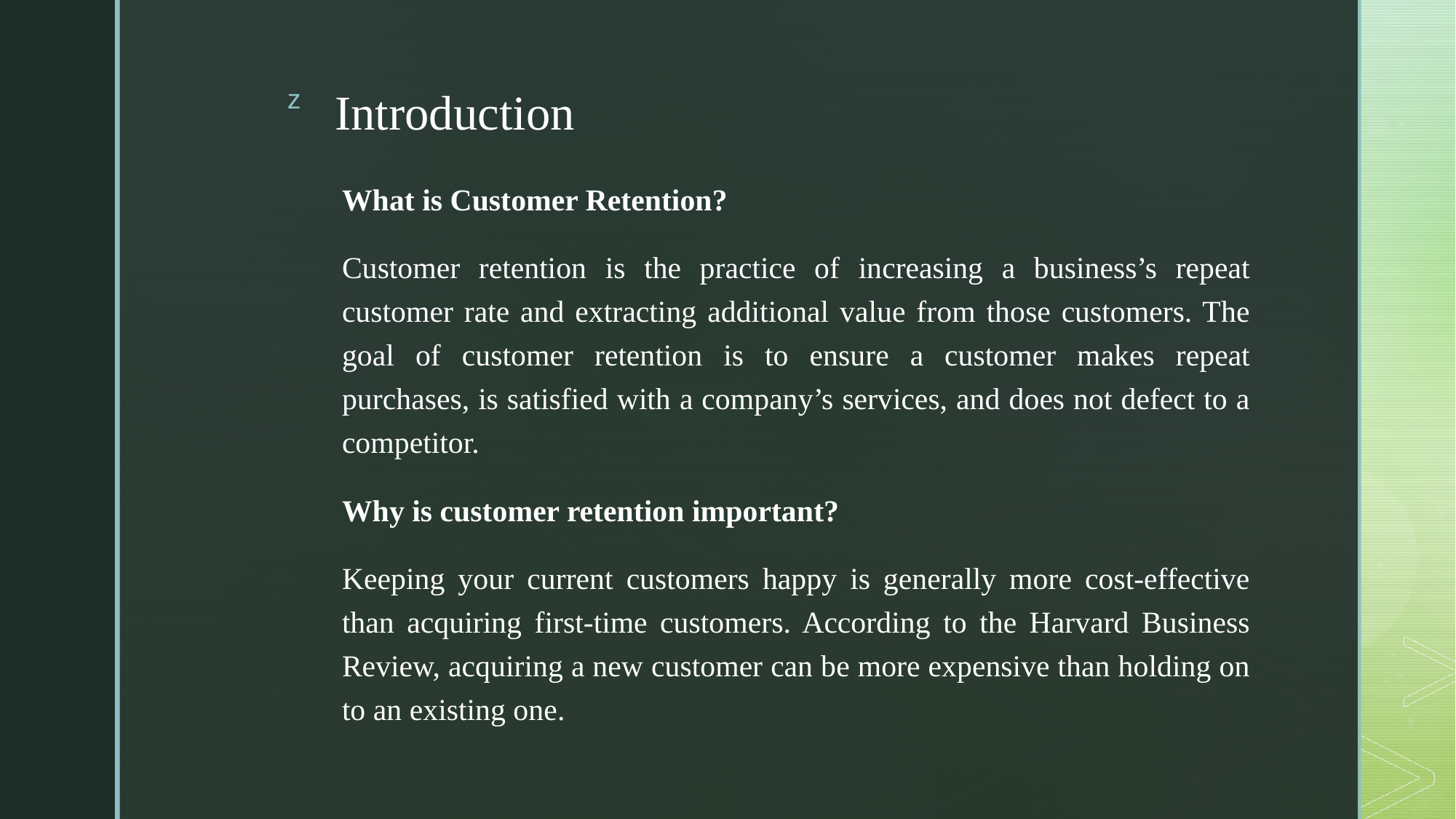

# Introduction
What is Customer Retention?
Customer retention is the practice of increasing a business’s repeat customer rate and extracting additional value from those customers. The goal of customer retention is to ensure a customer makes repeat purchases, is satisfied with a company’s services, and does not defect to a competitor.
Why is customer retention important?
Keeping your current customers happy is generally more cost-effective than acquiring first-time customers. According to the Harvard Business Review, acquiring a new customer can be more expensive than holding on to an existing one.